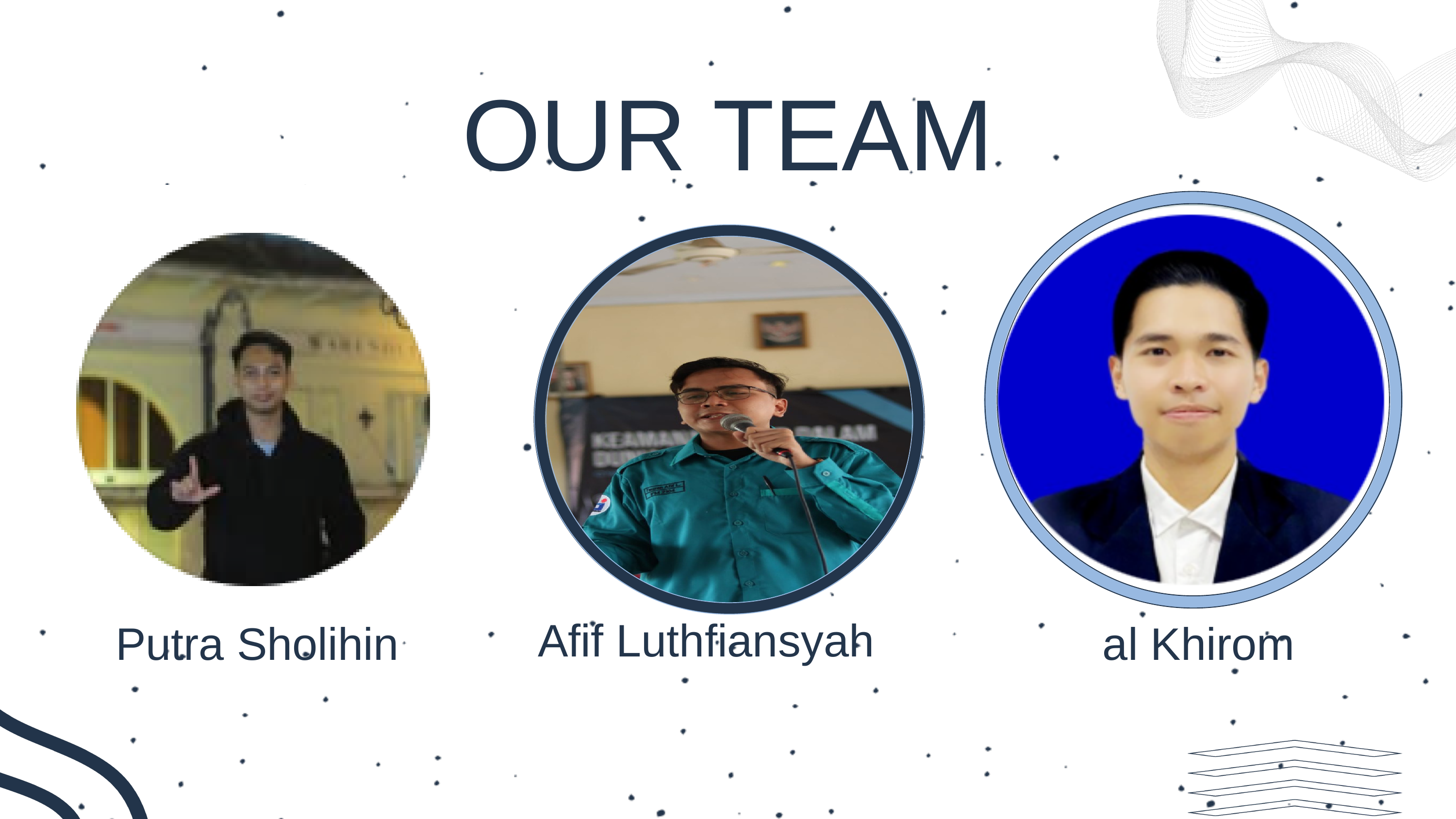

OUR TEAM

Afif Luthfiansyah
Putra Sholihin
al Khirom